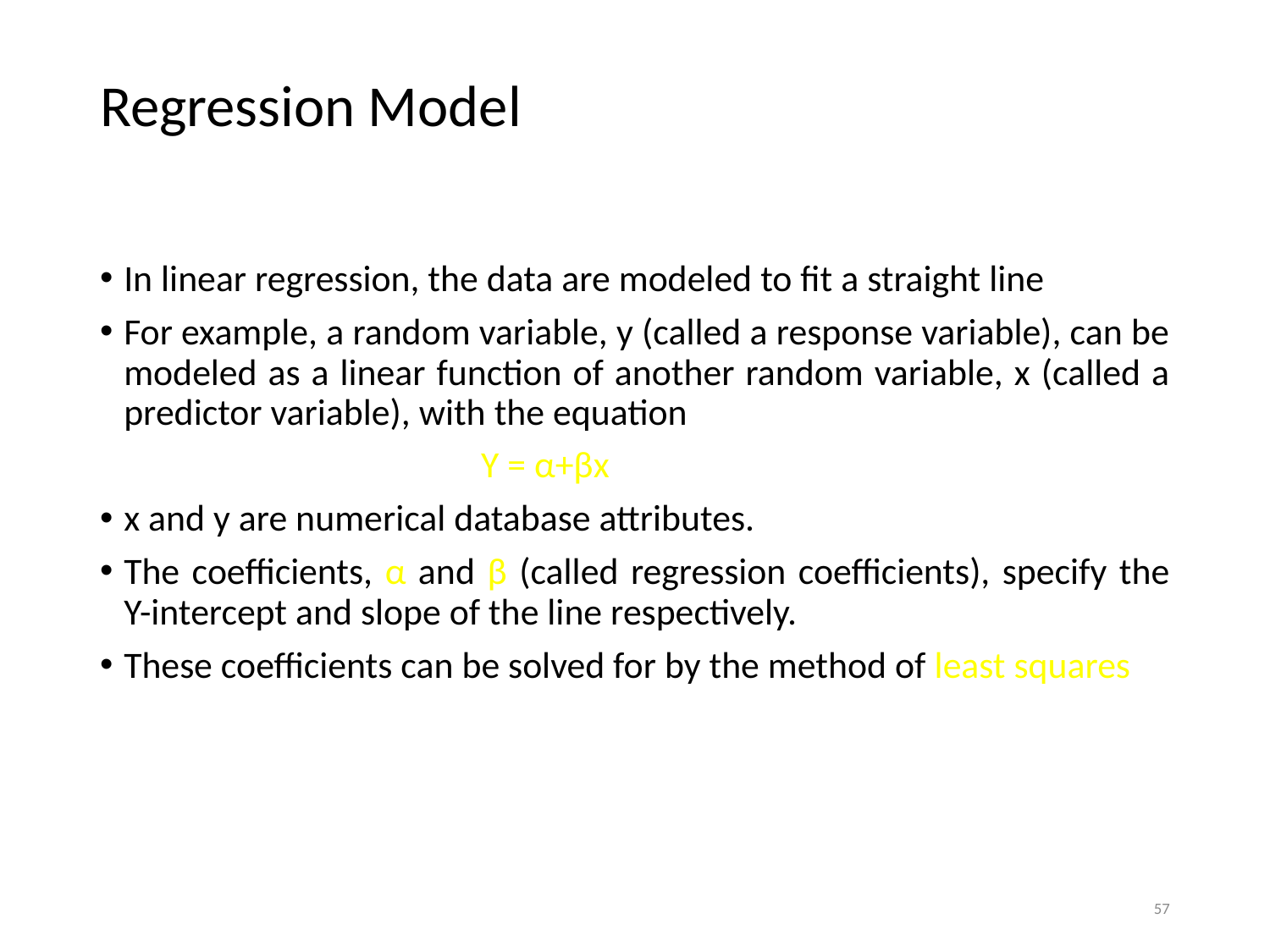

# Regression Model
In linear regression, the data are modeled to fit a straight line
For example, a random variable, y (called a response variable), can be modeled as a linear function of another random variable, x (called a predictor variable), with the equation
			Y = α+βx
x and y are numerical database attributes.
The coefficients, α and β (called regression coefficients), specify the Y-intercept and slope of the line respectively.
These coefficients can be solved for by the method of least squares
57